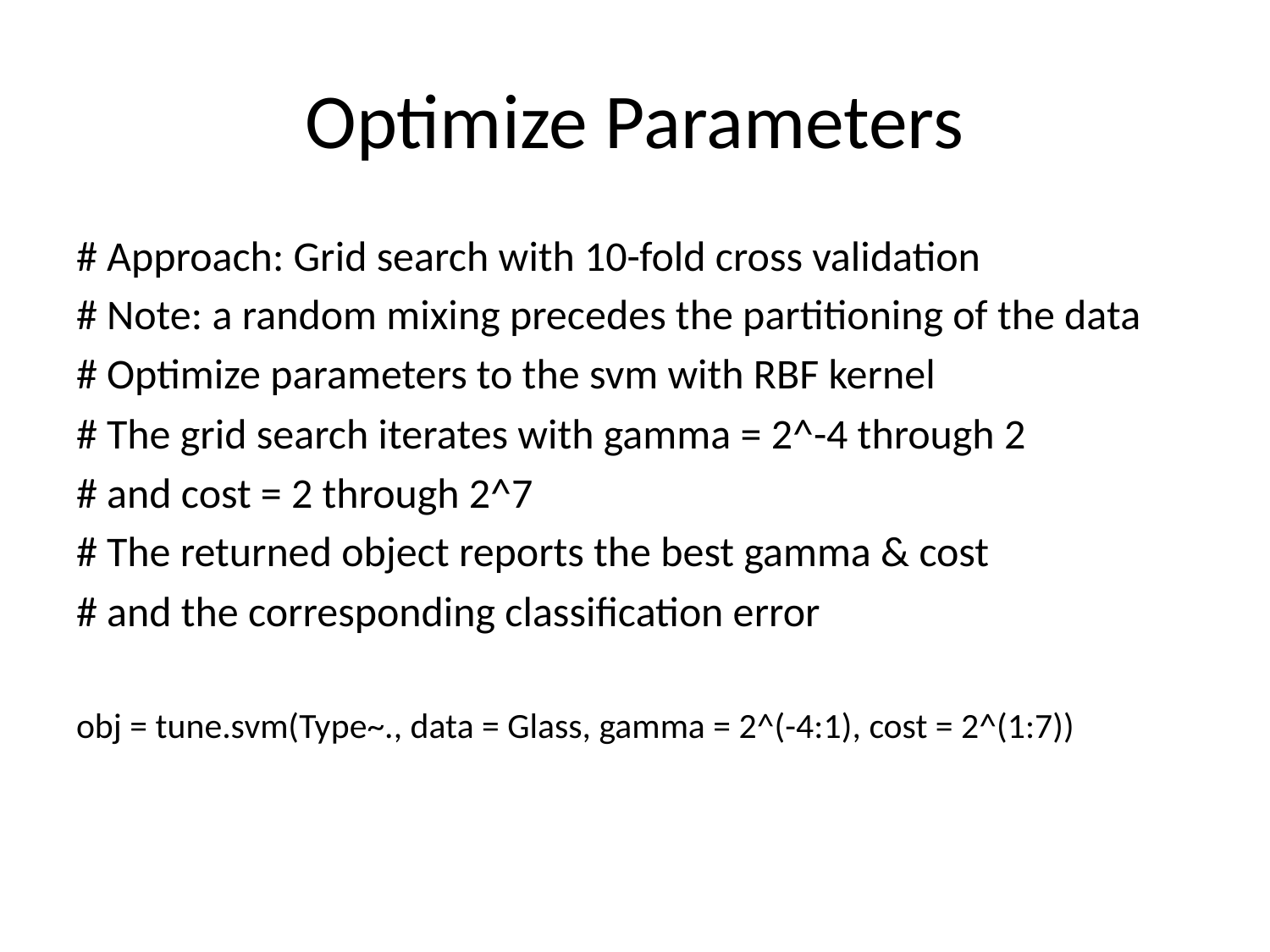

# Optimize Parameters
# Approach: Grid search with 10-fold cross validation
# Note: a random mixing precedes the partitioning of the data
# Optimize parameters to the svm with RBF kernel
# The grid search iterates with gamma = 2^-4 through 2
# and cost = 2 through 2^7
# The returned object reports the best gamma & cost
# and the corresponding classification error

obj = tune.svm(Type~., data = Glass, gamma = 2^(-4:1), cost = 2^(1:7))